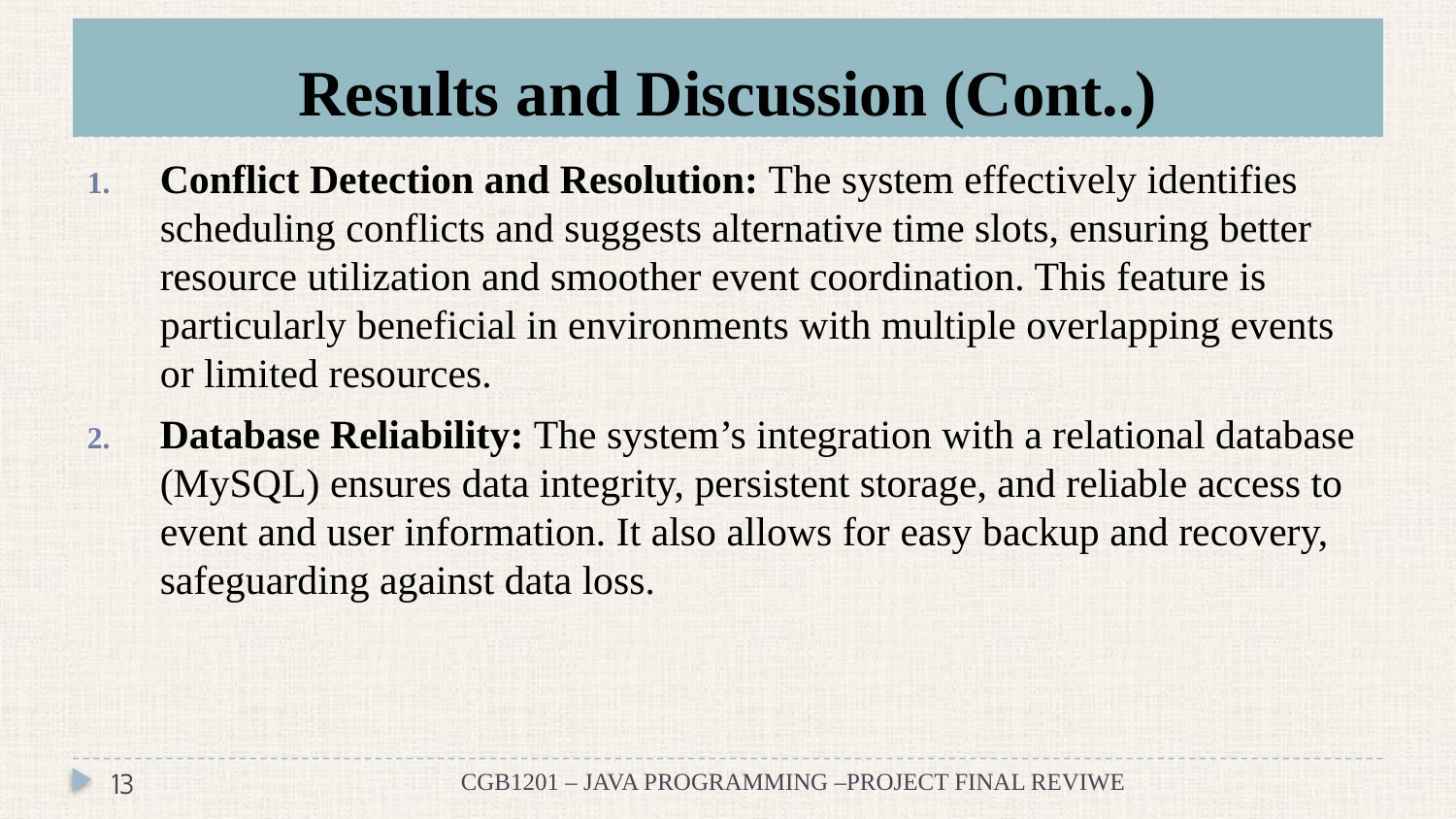

# Results and Discussion (Cont..)
Conflict Detection and Resolution: The system effectively identifies scheduling conflicts and suggests alternative time slots, ensuring better resource utilization and smoother event coordination. This feature is particularly beneficial in environments with multiple overlapping events or limited resources.
Database Reliability: The system’s integration with a relational database (MySQL) ensures data integrity, persistent storage, and reliable access to event and user information. It also allows for easy backup and recovery, safeguarding against data loss.
13
CGB1201 – JAVA PROGRAMMING –PROJECT FINAL REVIWE